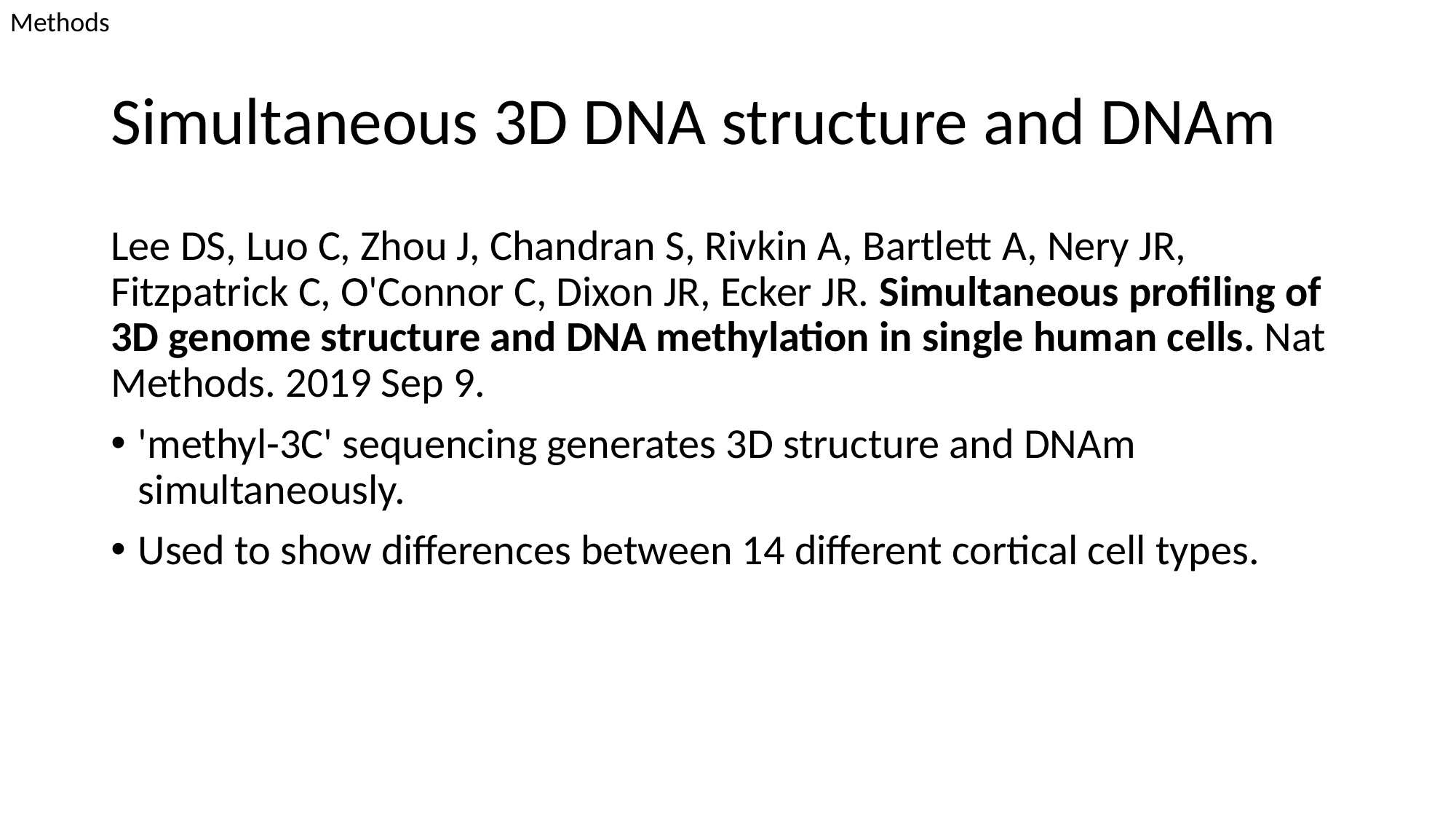

Methods
# Simultaneous 3D DNA structure and DNAm
Lee DS, Luo C, Zhou J, Chandran S, Rivkin A, Bartlett A, Nery JR, Fitzpatrick C, O'Connor C, Dixon JR, Ecker JR. Simultaneous profiling of 3D genome structure and DNA methylation in single human cells. Nat Methods. 2019 Sep 9.
'methyl-3C' sequencing generates 3D structure and DNAm simultaneously.
Used to show differences between 14 different cortical cell types.